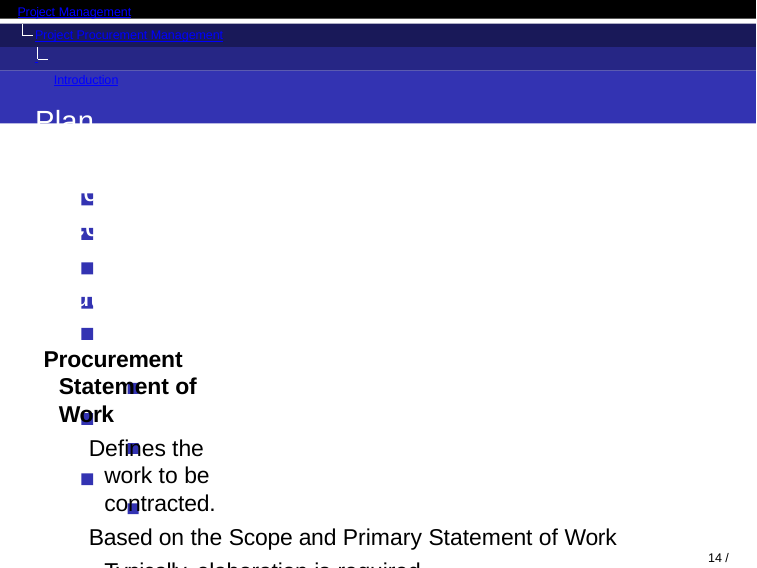

Project Management
Project Procurement Management  Introduction

Plan Purchases and Acquisitions	Outputs
Procurement Statement of Work
Defines the work to be contracted.
Based on the Scope and Primary Statement of Work  Typically, elaboration is required
Must be Clear, Complete and Concise
Requirements, Acceptance Criteria, Bonds, Insurances,  Completion Dates, Liquidated Damages
Beware of Back-to-Back
Make or Buy Decisions
Documentation of what is to be bought in and why
Requested Changes
Run through the Integrated Change Control Processes

14 / 47